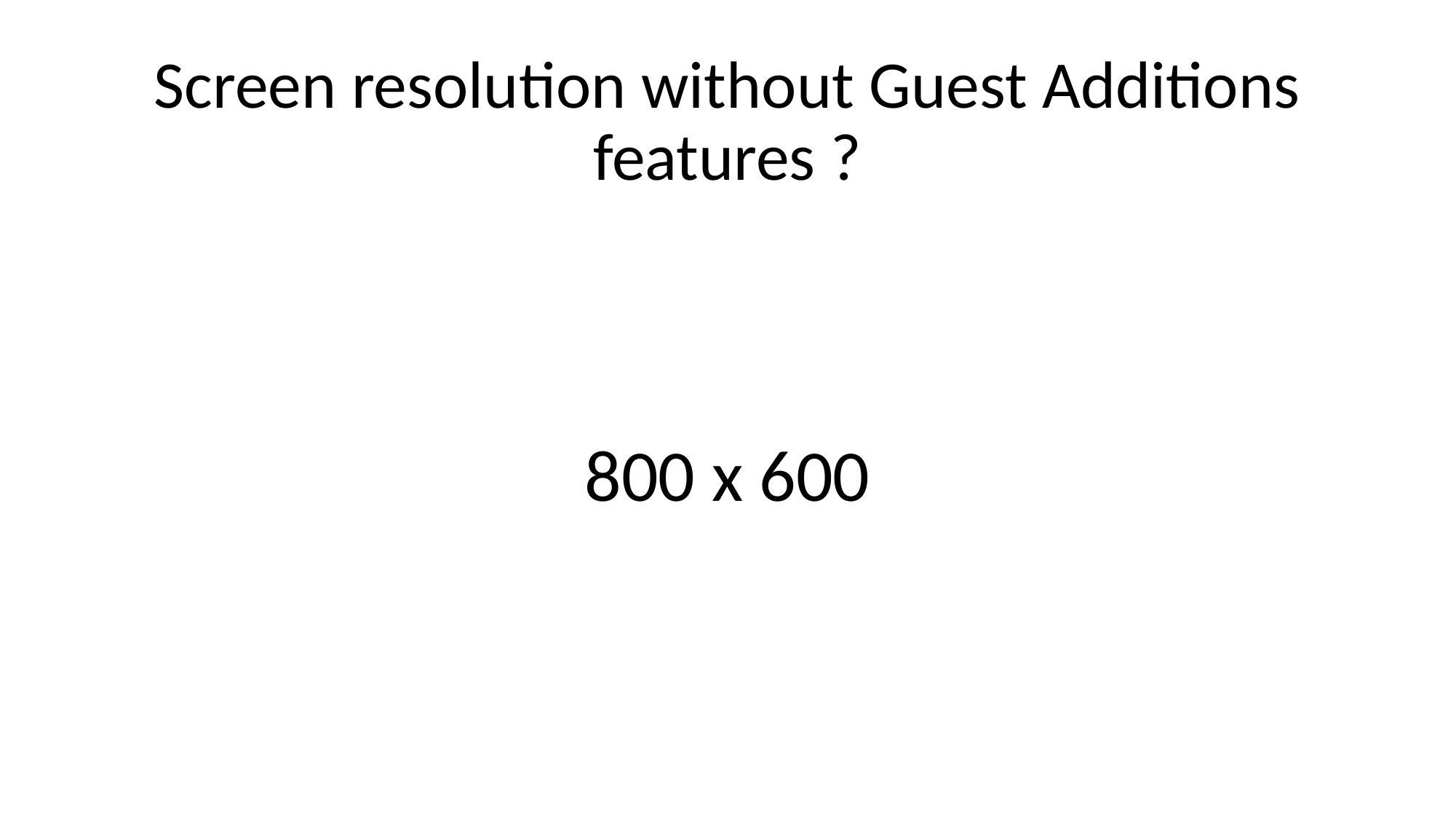

# Screen resolution without Guest Additions features ?
800 x 600